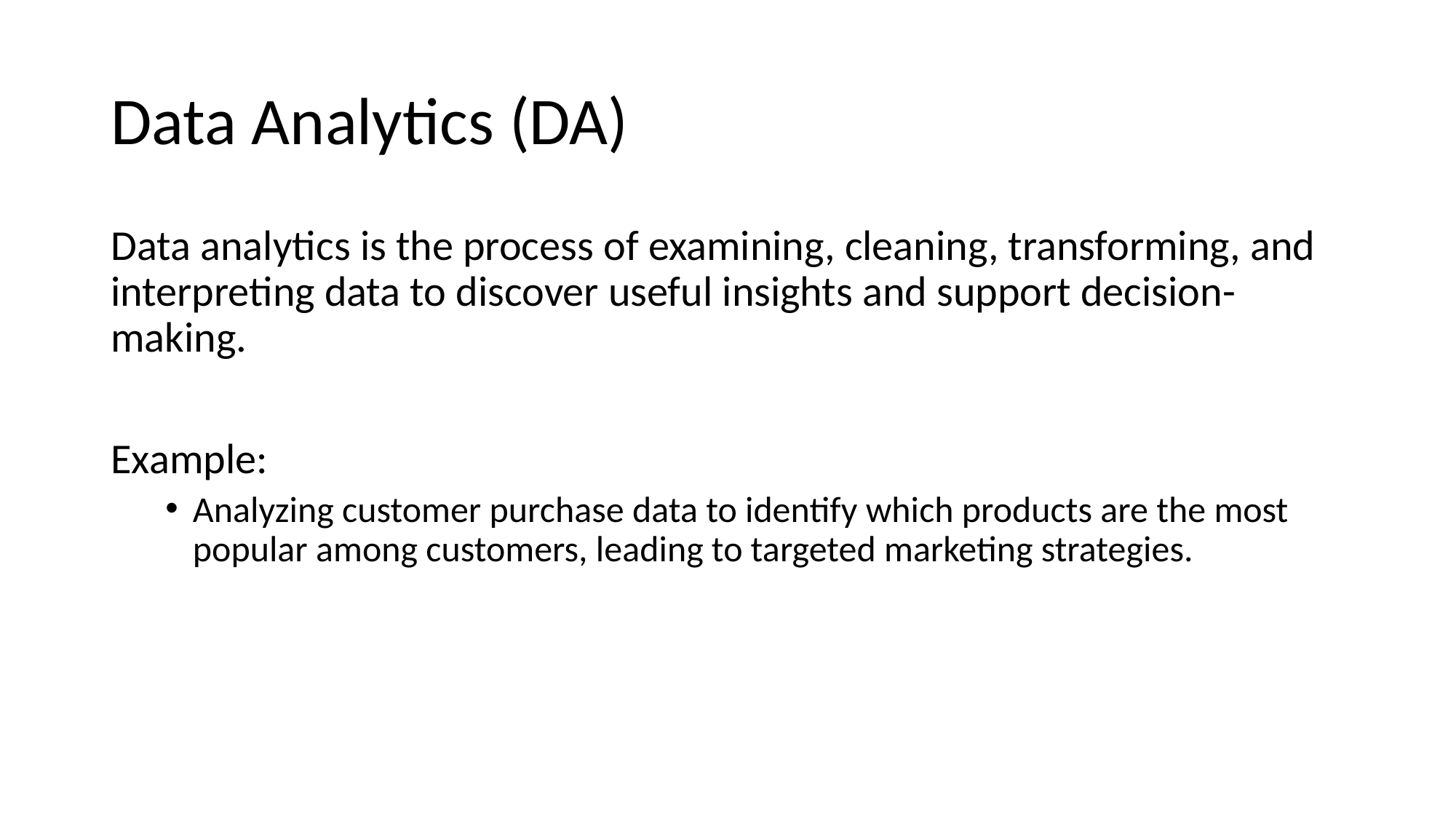

# Data Analytics (DA)
Data analytics is the process of examining, cleaning, transforming, and interpreting data to discover useful insights and support decision-making.

Example:
Analyzing customer purchase data to identify which products are the most popular among customers, leading to targeted marketing strategies.